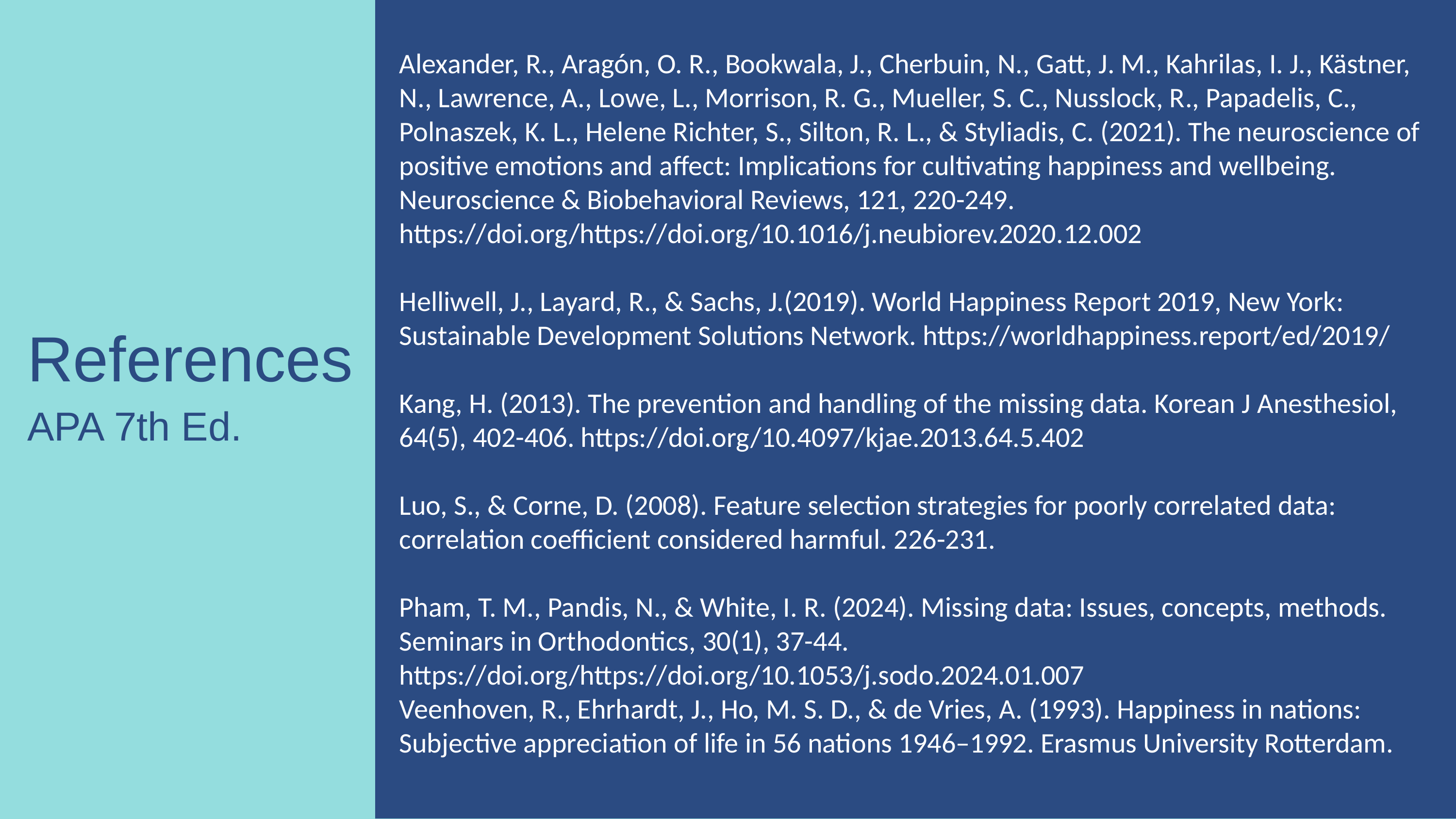

Alexander, R., Aragón, O. R., Bookwala, J., Cherbuin, N., Gatt, J. M., Kahrilas, I. J., Kästner, N., Lawrence, A., Lowe, L., Morrison, R. G., Mueller, S. C., Nusslock, R., Papadelis, C., Polnaszek, K. L., Helene Richter, S., Silton, R. L., & Styliadis, C. (2021). The neuroscience of positive emotions and affect: Implications for cultivating happiness and wellbeing. Neuroscience & Biobehavioral Reviews, 121, 220-249. https://doi.org/https://doi.org/10.1016/j.neubiorev.2020.12.002

Helliwell, J., Layard, R., & Sachs, J.(2019). World Happiness Report 2019, New York: Sustainable Development Solutions Network. https://worldhappiness.report/ed/2019/

Kang, H. (2013). The prevention and handling of the missing data. Korean J Anesthesiol, 64(5), 402-406. https://doi.org/10.4097/kjae.2013.64.5.402

Luo, S., & Corne, D. (2008). Feature selection strategies for poorly correlated data: correlation coefficient considered harmful. 226-231.

Pham, T. M., Pandis, N., & White, I. R. (2024). Missing data: Issues, concepts, methods. Seminars in Orthodontics, 30(1), 37-44. https://doi.org/https://doi.org/10.1053/j.sodo.2024.01.007
Veenhoven, R., Ehrhardt, J., Ho, M. S. D., & de Vries, A. (1993). Happiness in nations: Subjective appreciation of life in 56 nations 1946–1992. Erasmus University Rotterdam.

References
APA 7th Ed.